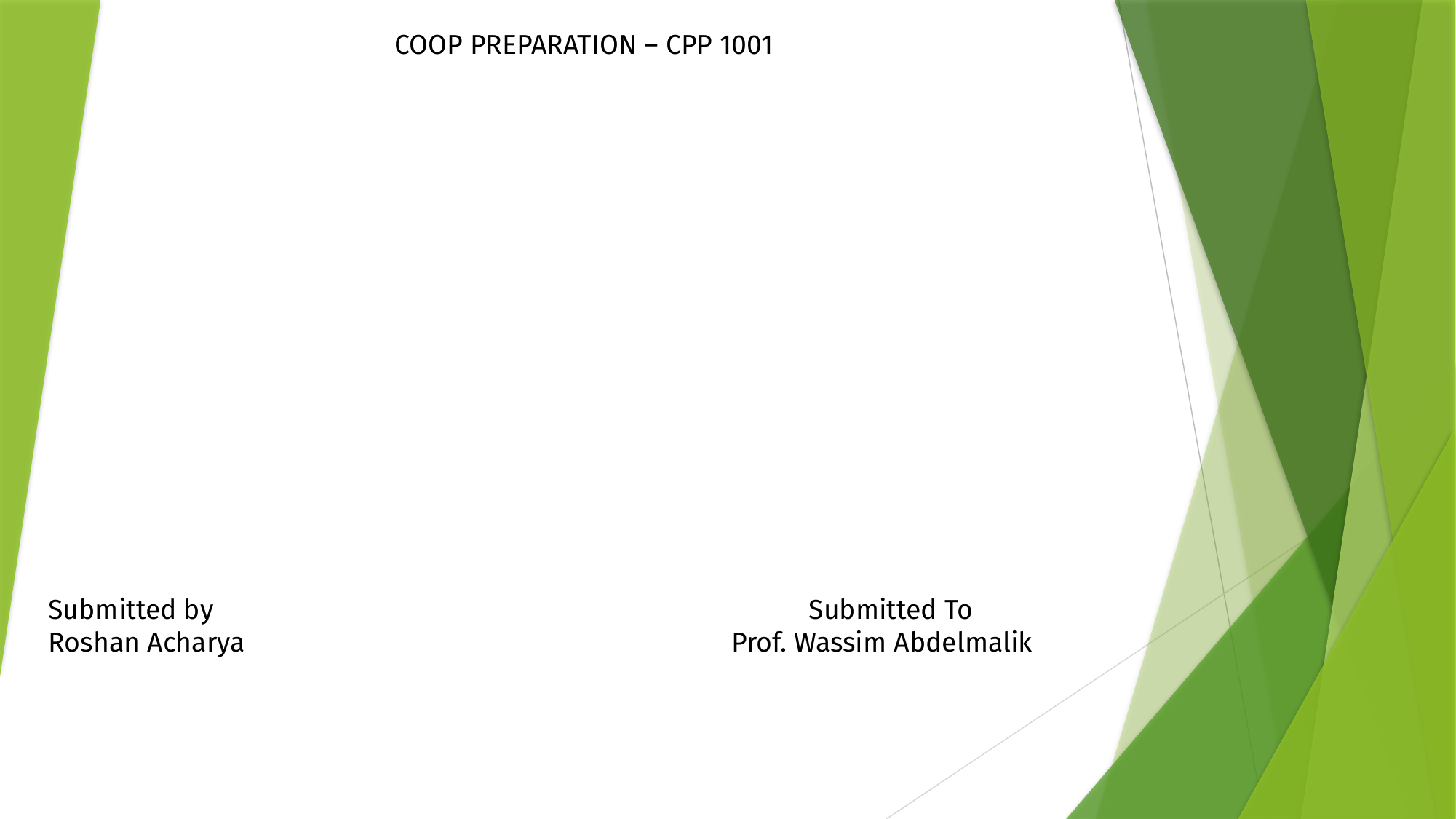

COOP PREPARATION – CPP 1001

Submitted by                                                                                  Submitted To
Roshan Acharya                                                                   Prof. Wassim Abdelmalik